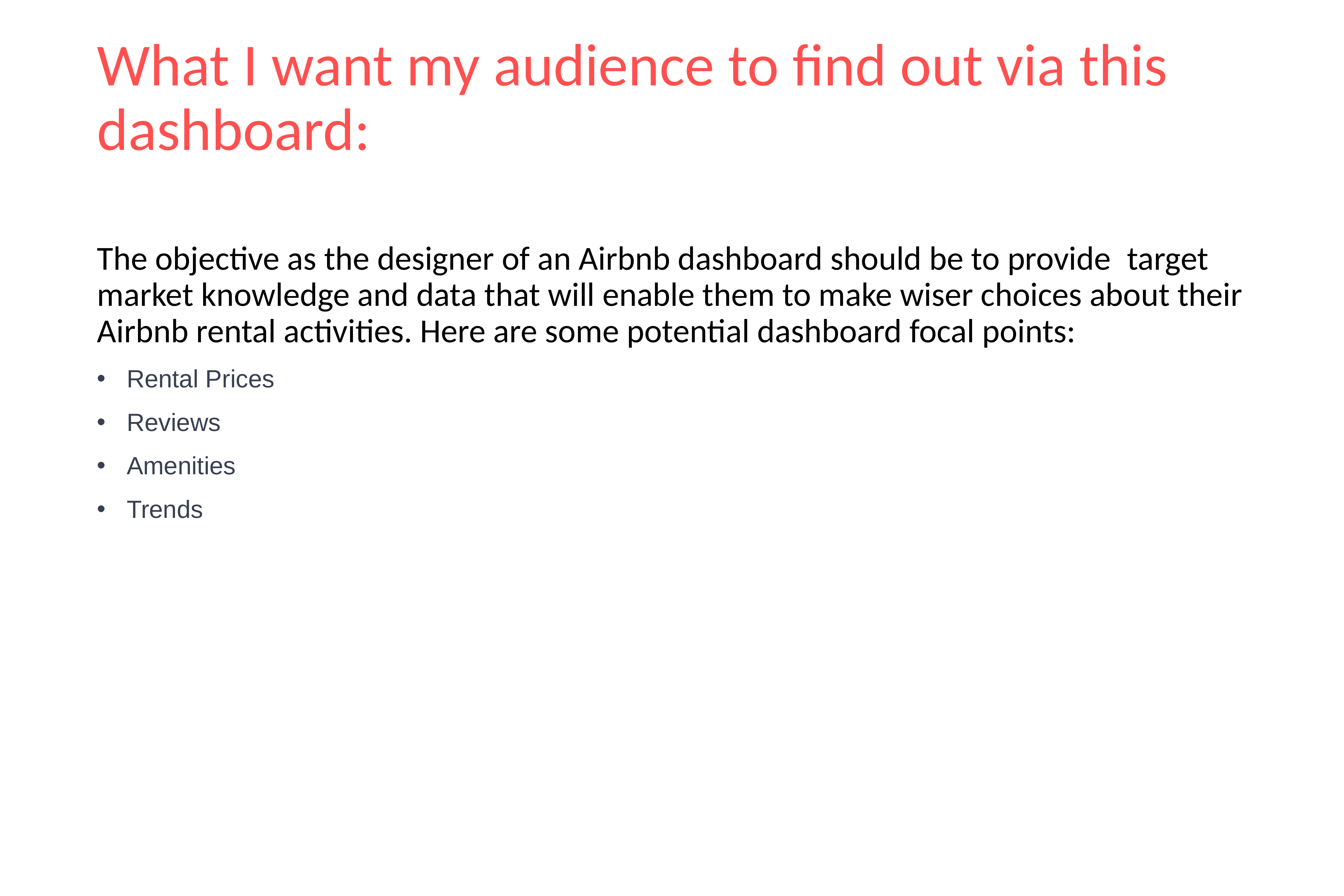

# What I want my audience to find out via this dashboard:
The objective as the designer of an Airbnb dashboard should be to provide  target market knowledge and data that will enable them to make wiser choices about their Airbnb rental activities. Here are some potential dashboard focal points:
Rental Prices
Reviews
Amenities
Trends